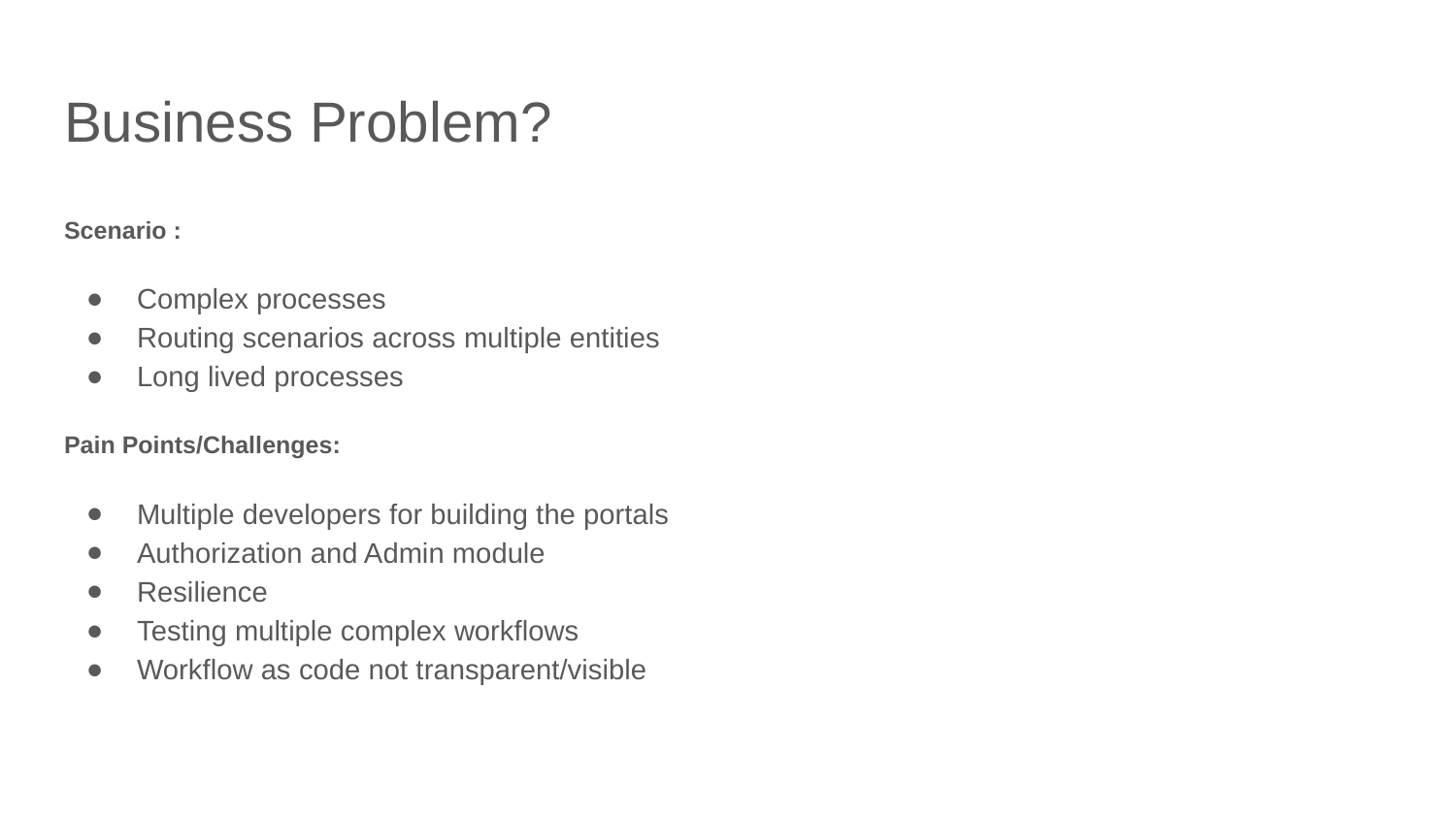

# Business Problem?
Scenario :
Complex processes
Routing scenarios across multiple entities
Long lived processes
Pain Points/Challenges:
Multiple developers for building the portals
Authorization and Admin module
Resilience
Testing multiple complex workflows
Workflow as code not transparent/visible